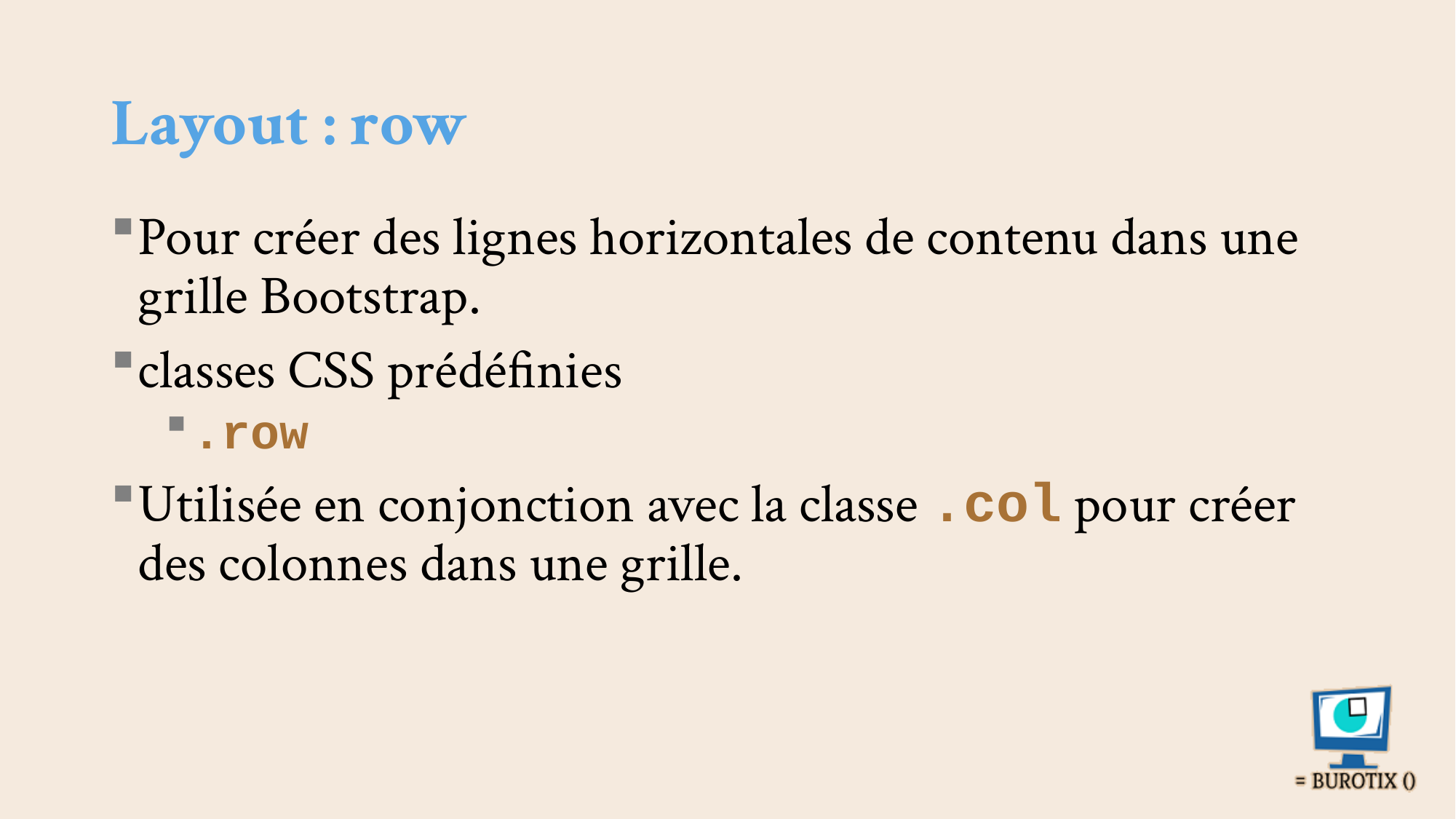

# Layout : row
Pour créer des lignes horizontales de contenu dans une grille Bootstrap.
classes CSS prédéfinies
.row
Utilisée en conjonction avec la classe .col pour créer des colonnes dans une grille.